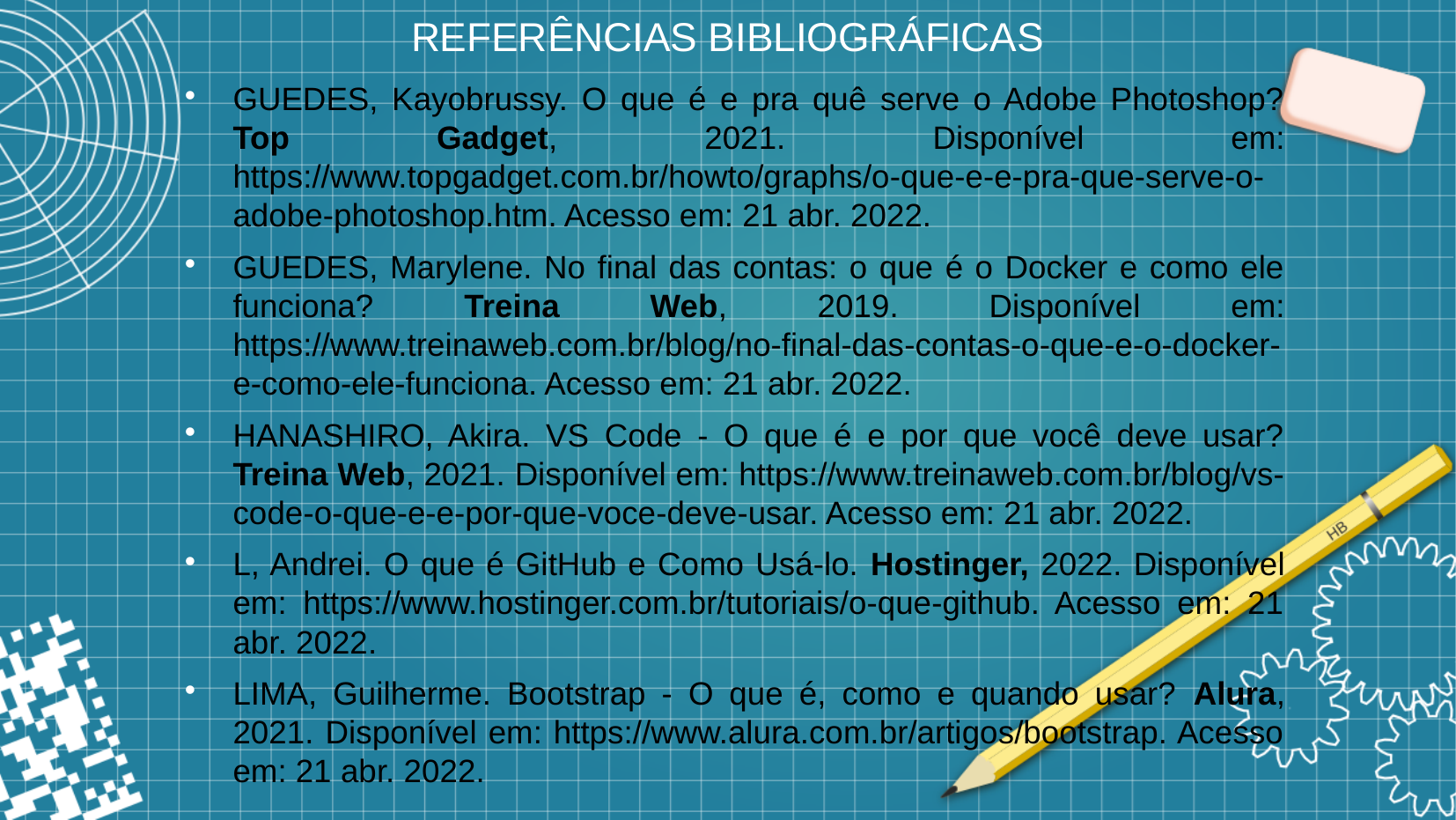

# REFERÊNCIAS BIBLIOGRÁFICAS
GUEDES, Kayobrussy. O que é e pra quê serve o Adobe Photoshop? Top Gadget, 2021. Disponível em: https://www.topgadget.com.br/howto/graphs/o-que-e-e-pra-que-serve-o-adobe-photoshop.htm. Acesso em: 21 abr. 2022.
GUEDES, Marylene. No final das contas: o que é o Docker e como ele funciona? Treina Web, 2019. Disponível em: https://www.treinaweb.com.br/blog/no-final-das-contas-o-que-e-o-docker-e-como-ele-funciona. Acesso em: 21 abr. 2022.
HANASHIRO, Akira. VS Code - O que é e por que você deve usar? Treina Web, 2021. Disponível em: https://www.treinaweb.com.br/blog/vs-code-o-que-e-e-por-que-voce-deve-usar. Acesso em: 21 abr. 2022.
L, Andrei. O que é GitHub e Como Usá-lo. Hostinger, 2022. Disponível em: https://www.hostinger.com.br/tutoriais/o-que-github. Acesso em: 21 abr. 2022.
LIMA, Guilherme. Bootstrap - O que é, como e quando usar? Alura, 2021. Disponível em: https://www.alura.com.br/artigos/bootstrap. Acesso em: 21 abr. 2022.